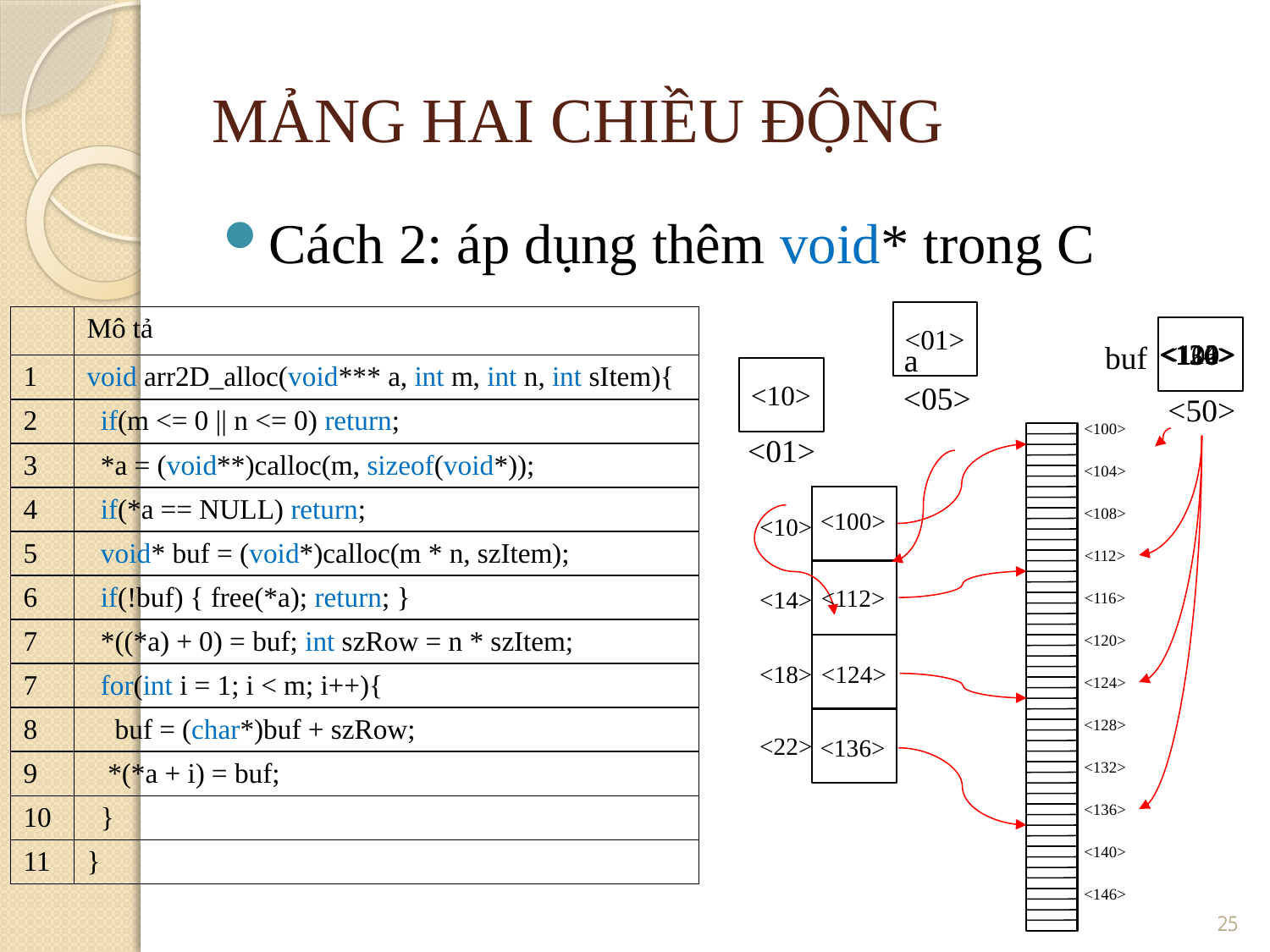

MẢNG HAI CHIỀU ĐỘNG
Cách 2: áp dụng thêm void* trong C

|  | Mô tả |
| --- | --- |
| 1 | void arr2D\_alloc(void\*\*\* a, int m, int n, int sItem){ |
| 2 | if(m <= 0 || n <= 0) return; |
| 3 | \*a = (void\*\*)calloc(m, sizeof(void\*)); |
| 4 | if(\*a == NULL) return; |
| 5 | void\* buf = (void\*)calloc(m \* n, szItem); |
| 6 | if(!buf) { free(\*a); return; } |
| 7 | \*((\*a) + 0) = buf; int szRow = n \* szItem; |
| 7 | for(int i = 1; i < m; i++){ |
| 8 | buf = (char\*)buf + szRow; |
| 9 | \*(\*a + i) = buf; |
| 10 | } |
| 11 | } |
<01>

<124>
<112>
<136>
<100>
buf
a

<10>
<05>
<50>
<100>

<01>

<104>

<108>
<100>
<10>

<112>

<112>
<14>
<116>

<120>

<124>
<18>

<124>

<128>

<22>
<136>

<132>

<136>

<140>

25
<146>